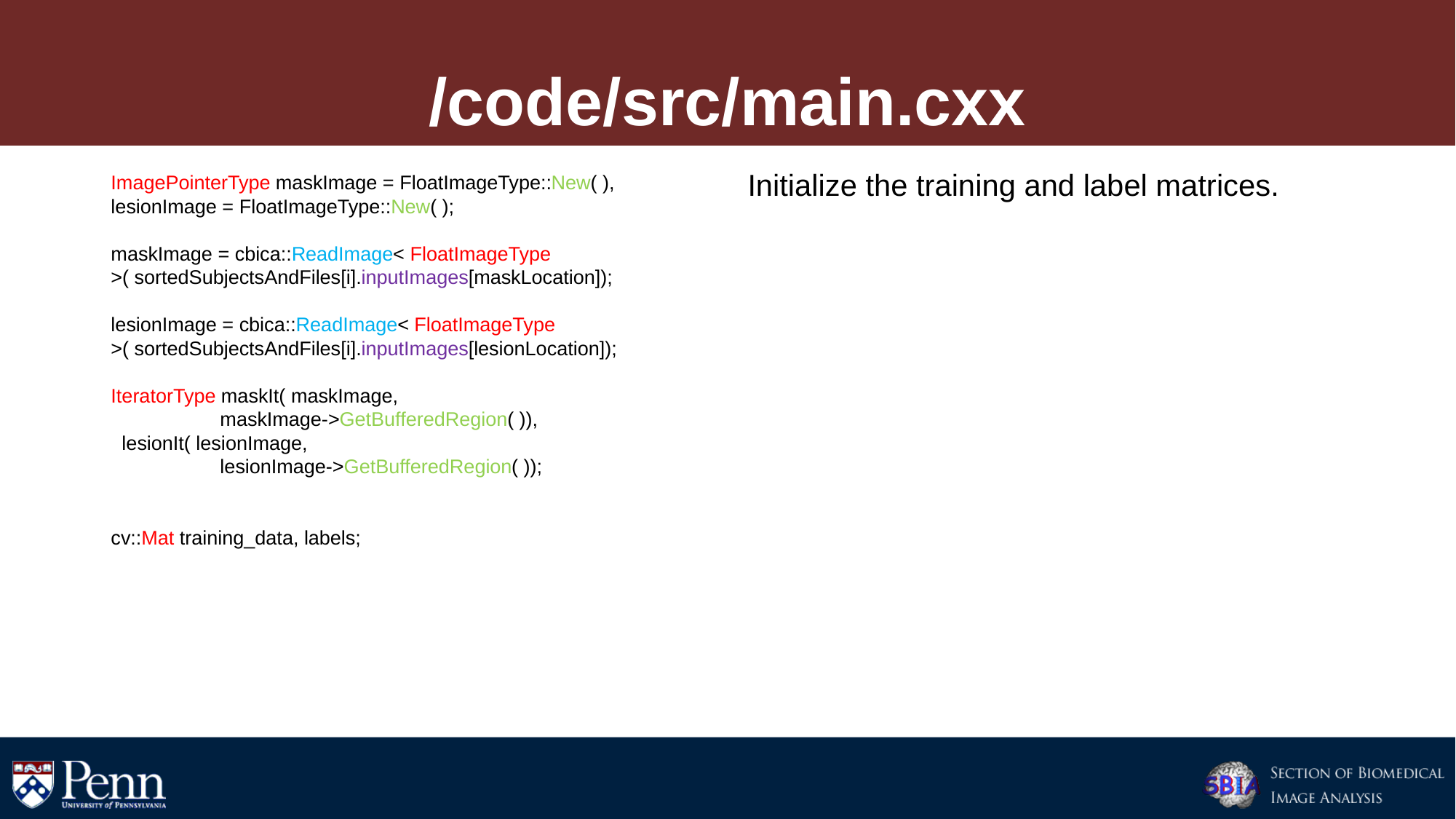

# /code/src/main.cxx
ImagePointerType maskImage = FloatImageType::New( ), 	lesionImage = FloatImageType::New( );

maskImage = cbica::ReadImage< FloatImageType >( sortedSubjectsAndFiles[i].inputImages[maskLocation]);

lesionImage = cbica::ReadImage< FloatImageType >( sortedSubjectsAndFiles[i].inputImages[lesionLocation]);

IteratorType maskIt( maskImage,
	maskImage->GetBufferedRegion( )),
  lesionIt( lesionImage,
	lesionImage->GetBufferedRegion( ));

cv::Mat training_data, labels;

Initialize the training and label matrices.